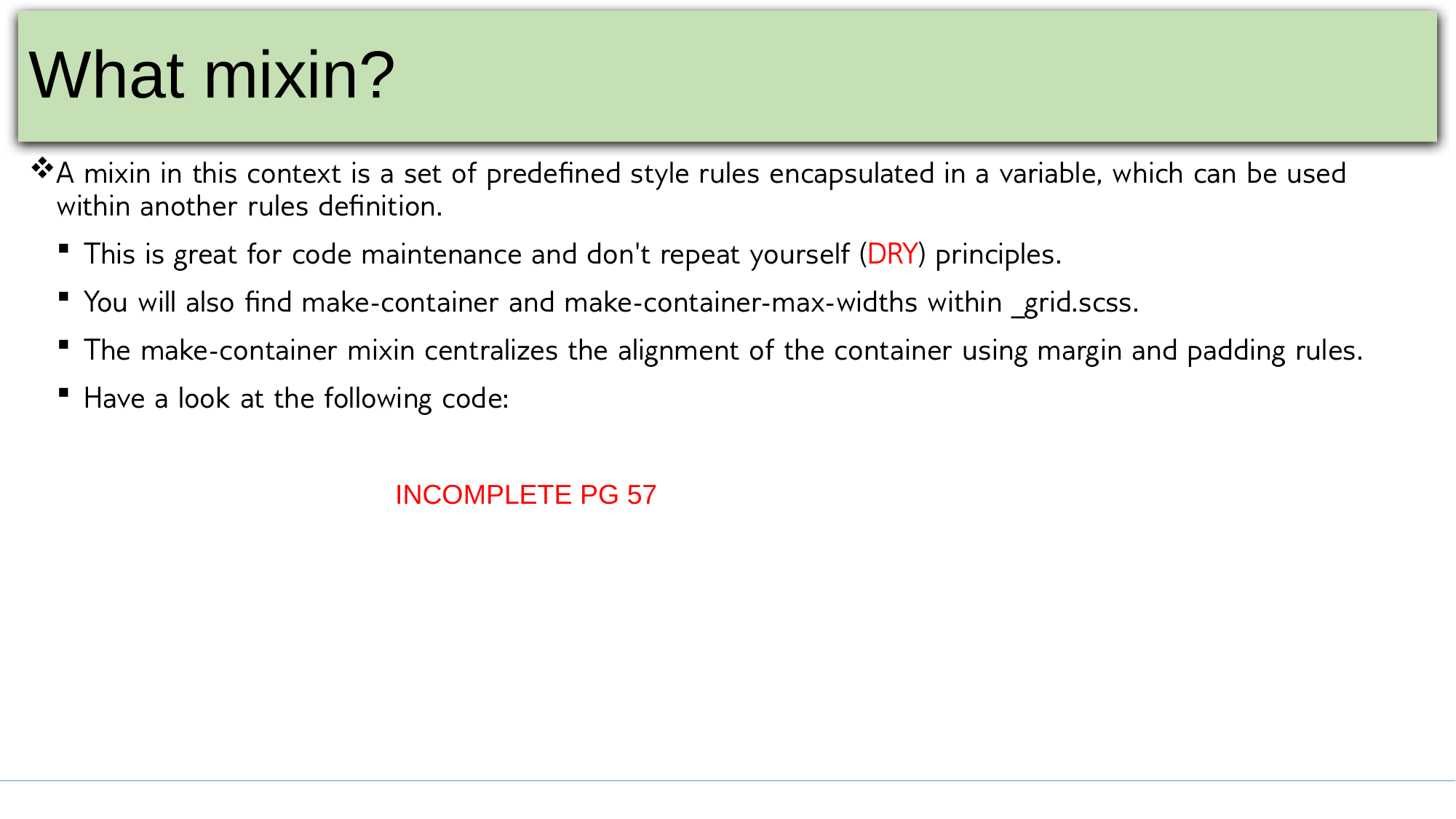

# What mixin?
A mixin in this context is a set of predefined style rules encapsulated in a variable, which can be used within another rules definition.
This is great for code maintenance and don't repeat yourself (DRY) principles.
You will also find make-container and make-container-max-widths within _grid.scss.
The make-container mixin centralizes the alignment of the container using margin and padding rules.
Have a look at the following code:
INCOMPLETE PG 57